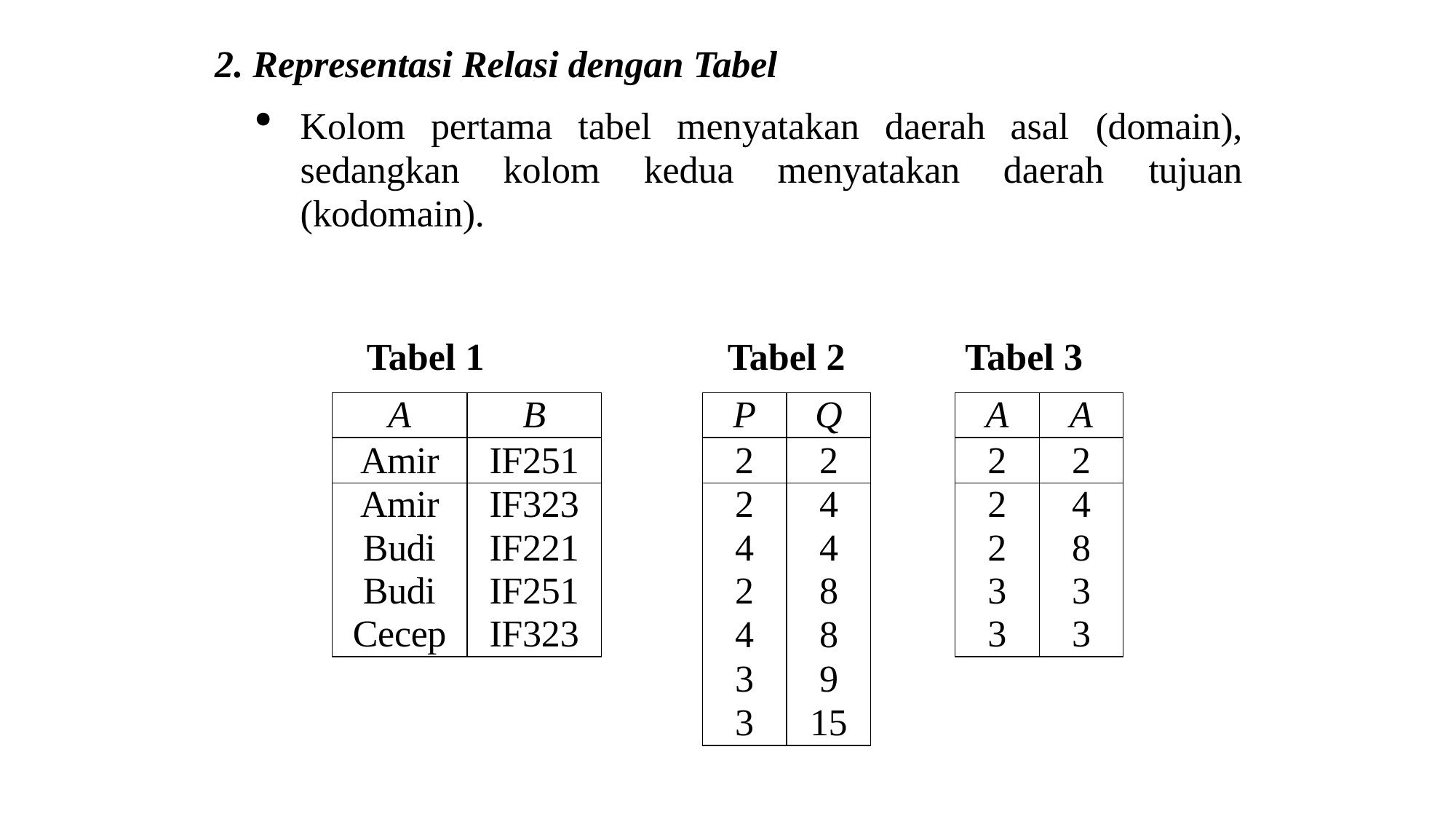

Representasi Relasi dengan Tabel
Kolom  pertama  tabel  menyatakan  daerah  asal  (domain), sedangkan   kolom   kedua   menyatakan   daerah   tujuan (kodomain).
Tabel 1
Tabel 2
Tabel 3
| A | B |
| --- | --- |
| Amir | IF251 |
| Amir | IF323 |
| Budi | IF221 |
| Budi | IF251 |
| Cecep | IF323 |
| P | Q |
| --- | --- |
| 2 | 2 |
| 2 | 4 |
| 4 | 4 |
| 2 | 8 |
| 4 | 8 |
| 3 | 9 |
| 3 | 15 |
| A | A |
| --- | --- |
| 2 | 2 |
| 2 | 4 |
| 2 | 8 |
| 3 | 3 |
| 3 | 3 |